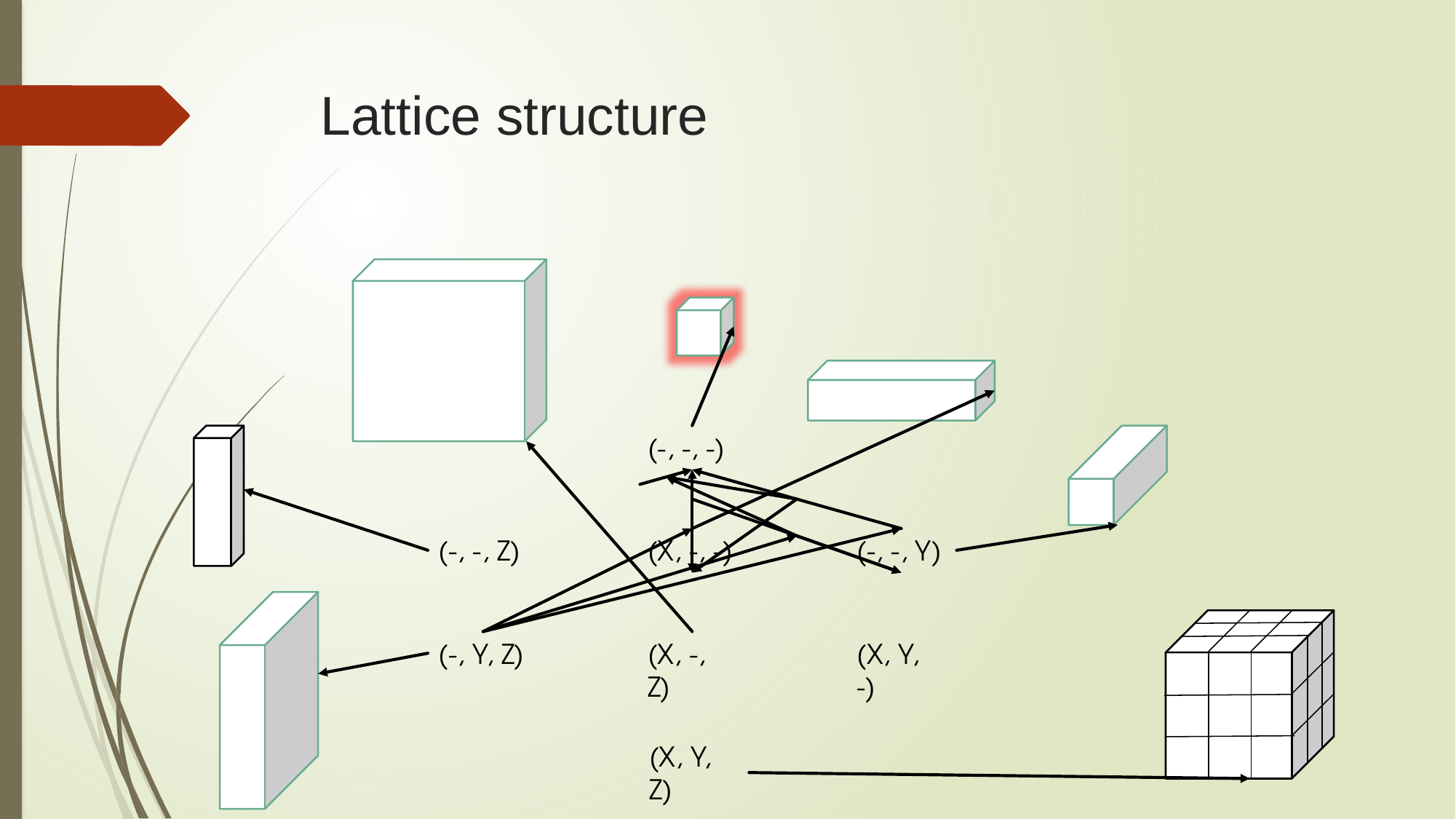

# Lattice structure

(-, -, -)

(-, -, Z)
(X, -, -)
(-, -, Y)

(-, Y, Z)
(X, -, Z)
(X, Y, -)
(X, Y, Z)